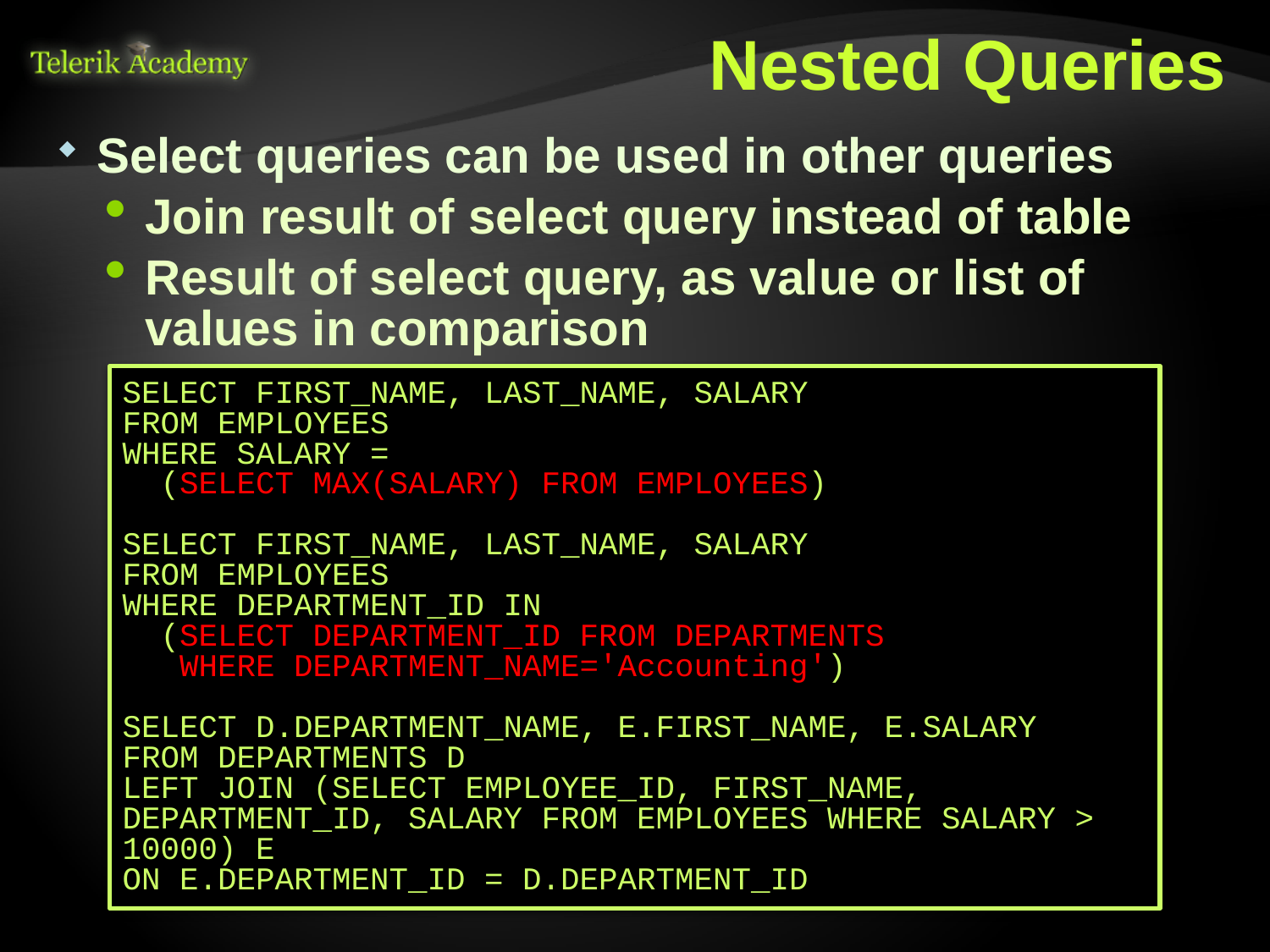

# Nested Queries
Select queries can be used in other queries
Join result of select query instead of table
Result of select query, as value or list of values in comparison
SELECT FIRST_NAME, LAST_NAME, SALARY
FROM EMPLOYEES
WHERE SALARY =
  (SELECT MAX(SALARY) FROM EMPLOYEES)

SELECT FIRST_NAME, LAST_NAME, SALARY
FROM EMPLOYEES
WHERE DEPARTMENT_ID IN
  (SELECT DEPARTMENT_ID FROM DEPARTMENTS
   WHERE DEPARTMENT_NAME='Accounting')

SELECT D.DEPARTMENT_NAME, E.FIRST_NAME, E.SALARY
FROM DEPARTMENTS D
LEFT JOIN (SELECT EMPLOYEE_ID, FIRST_NAME, DEPARTMENT_ID, SALARY FROM EMPLOYEES WHERE SALARY > 10000) E
ON E.DEPARTMENT_ID = D.DEPARTMENT_ID